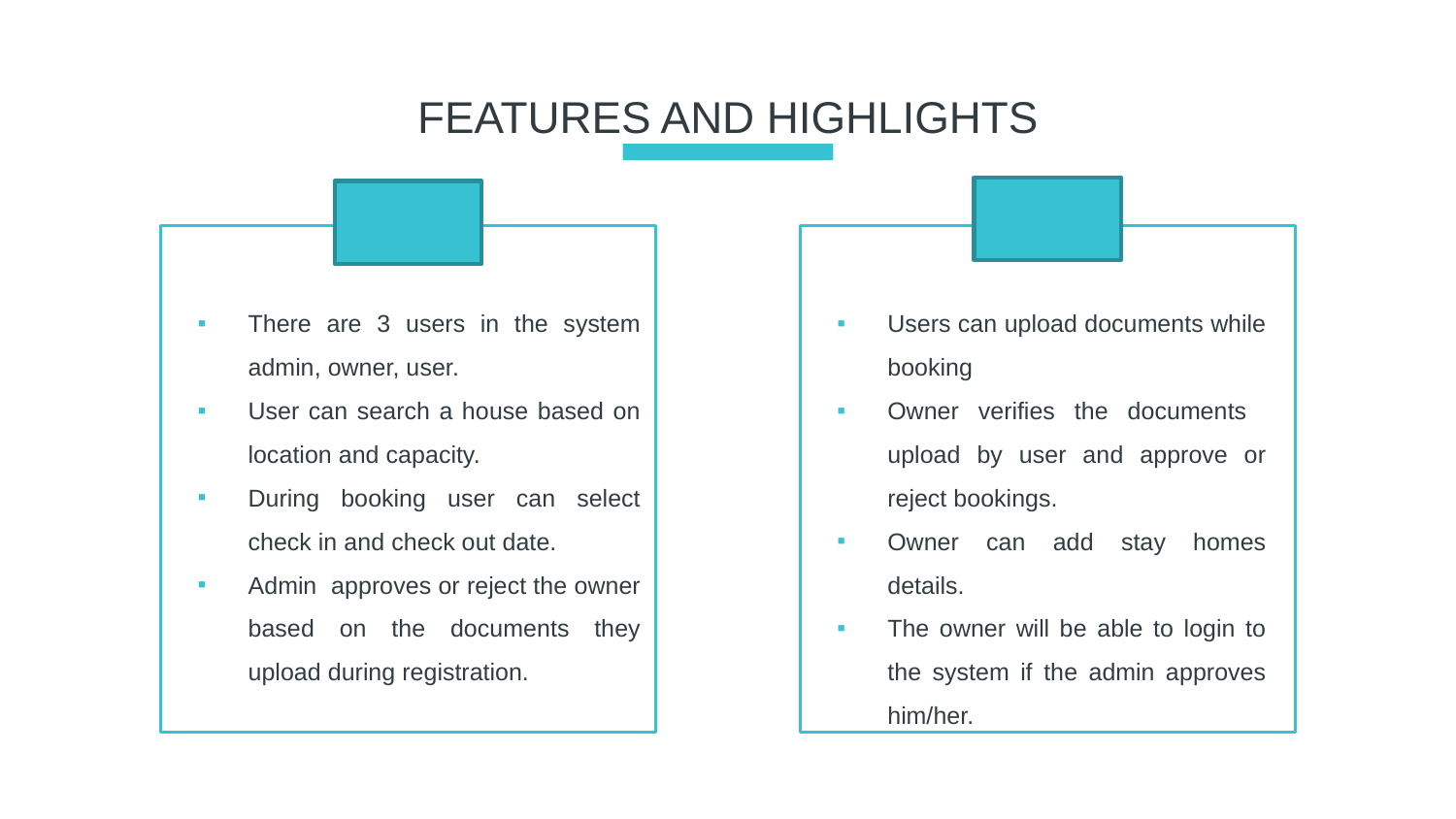

# FEATURES AND HIGHLIGHTS

There are 3 users in the system admin, owner, user.
User can search a house based on location and capacity.
During booking user can select check in and check out date.
Admin  approves or reject the owner based on the documents they upload during registration.

Users can upload documents while booking
Owner verifies the documents  upload by user and approve or reject bookings.
Owner can add stay homes details.
The owner will be able to login to the system if the admin approves him/her.